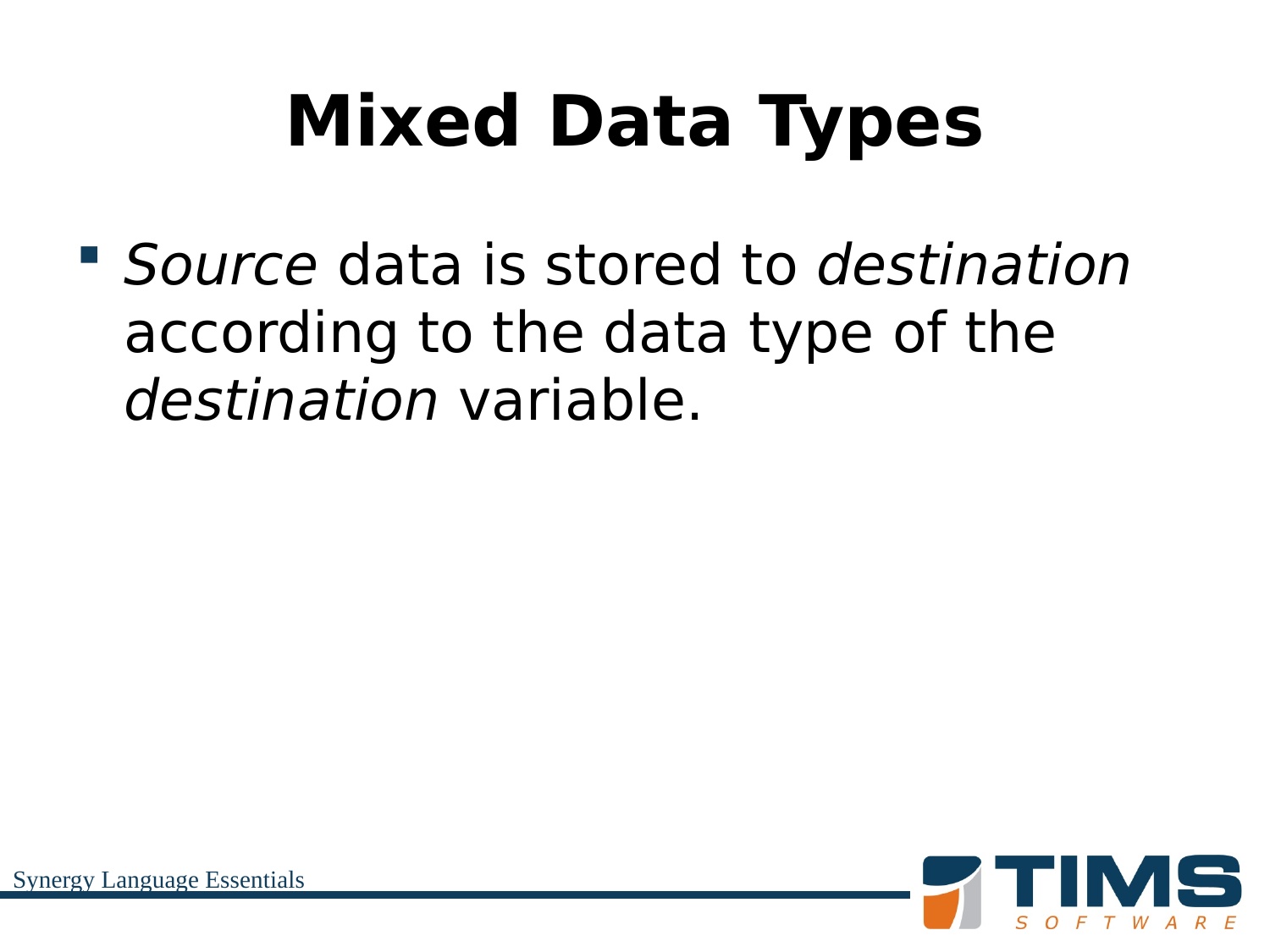

# Mixed Data Types
Source data is stored to destination according to the data type of the destination variable.
Synergy Language Essentials